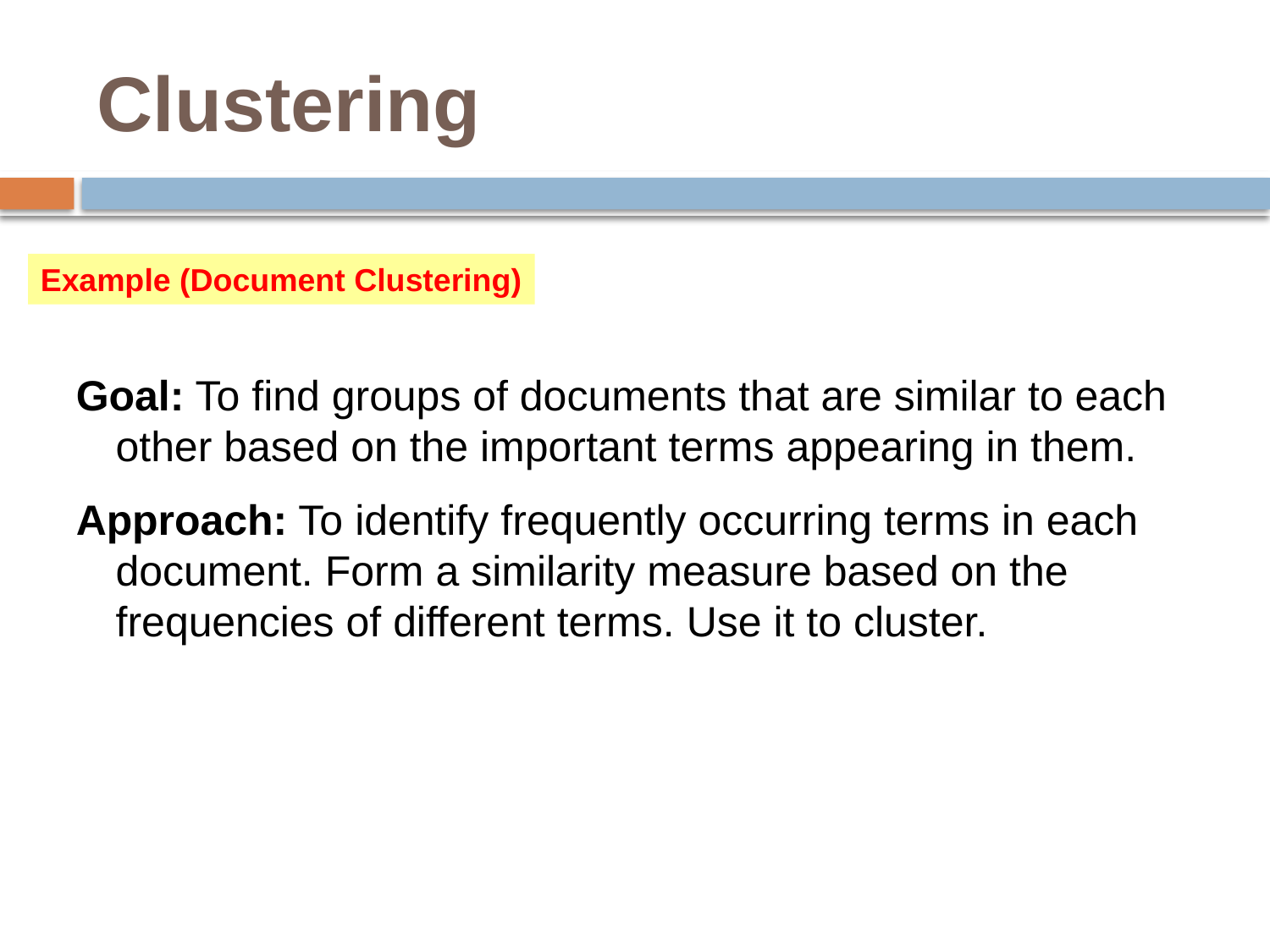

# Clustering
Example (Document Clustering)

Goal: To find groups of documents that are similar to each other based on the important terms appearing in them.

Approach: To identify frequently occurring terms in each document. Form a similarity measure based on the frequencies of different terms. Use it to cluster.